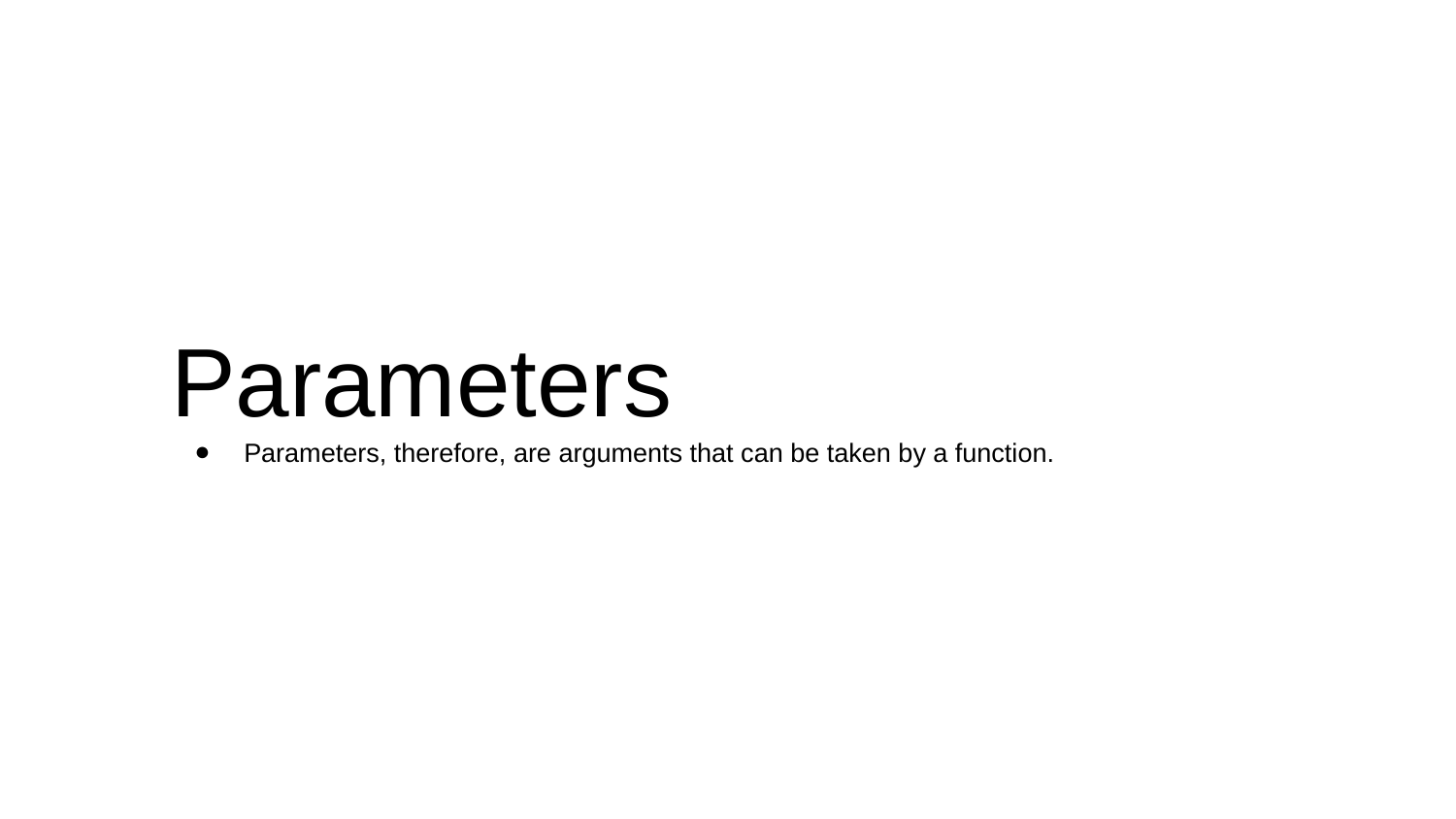

# Parameters
Parameters, therefore, are arguments that can be taken by a function.